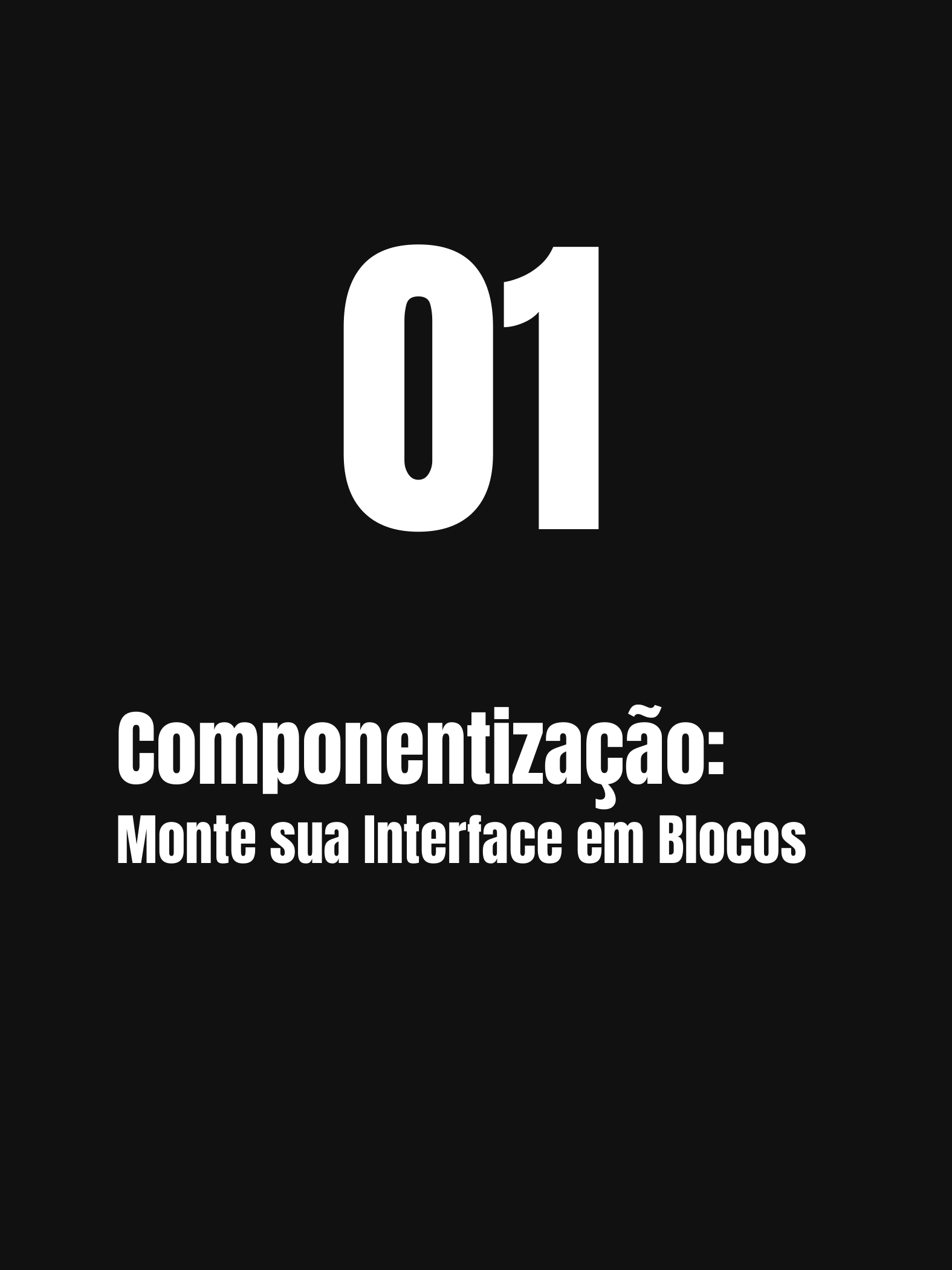

01
Componentização:
Monte sua Interface em Blocos